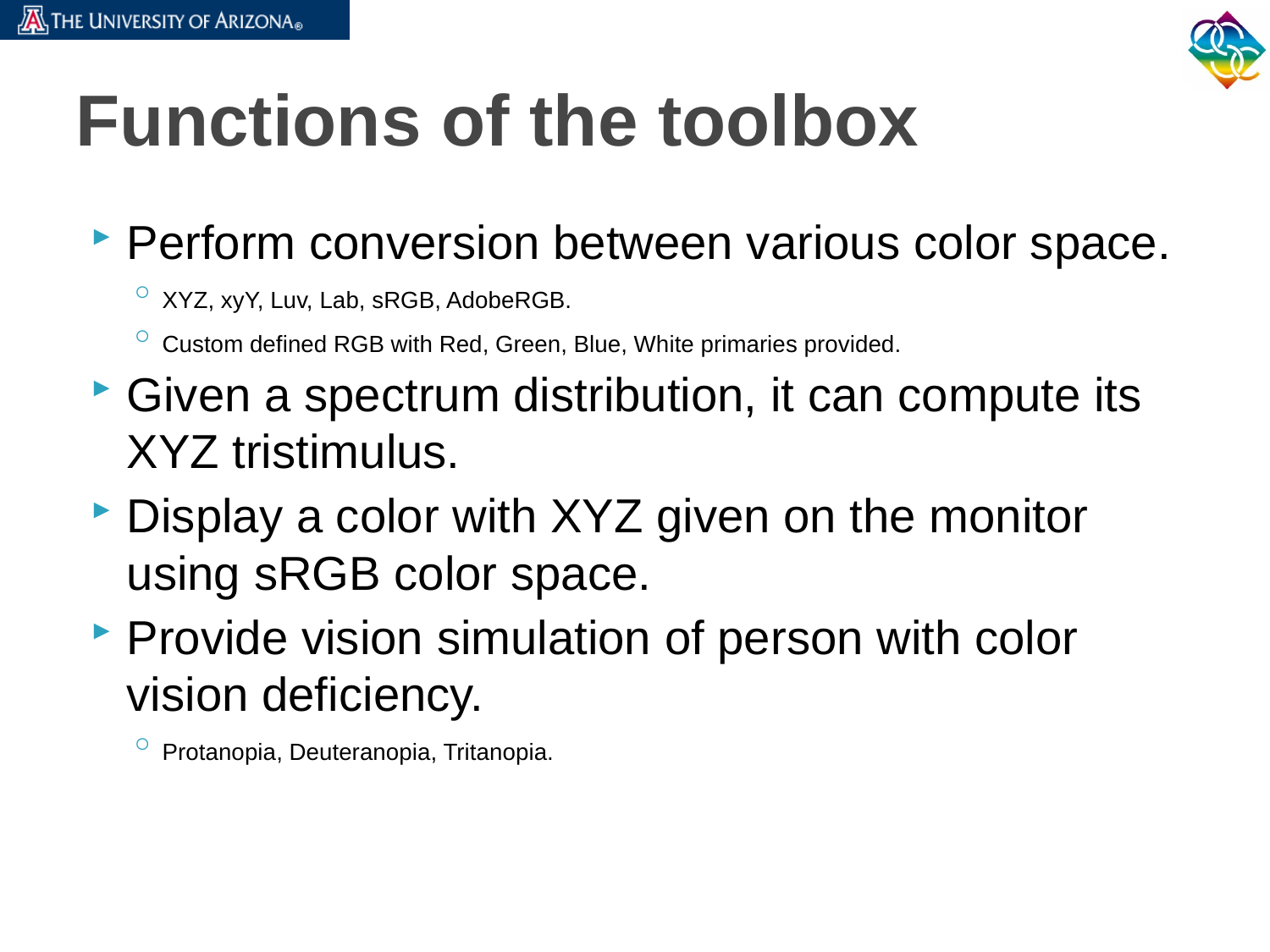

# Functions of the toolbox
Perform conversion between various color space.
XYZ, xyY, Luv, Lab, sRGB, AdobeRGB.
Custom defined RGB with Red, Green, Blue, White primaries provided.
Given a spectrum distribution, it can compute its XYZ tristimulus.
Display a color with XYZ given on the monitor using sRGB color space.
Provide vision simulation of person with color vision deficiency.
Protanopia, Deuteranopia, Tritanopia.